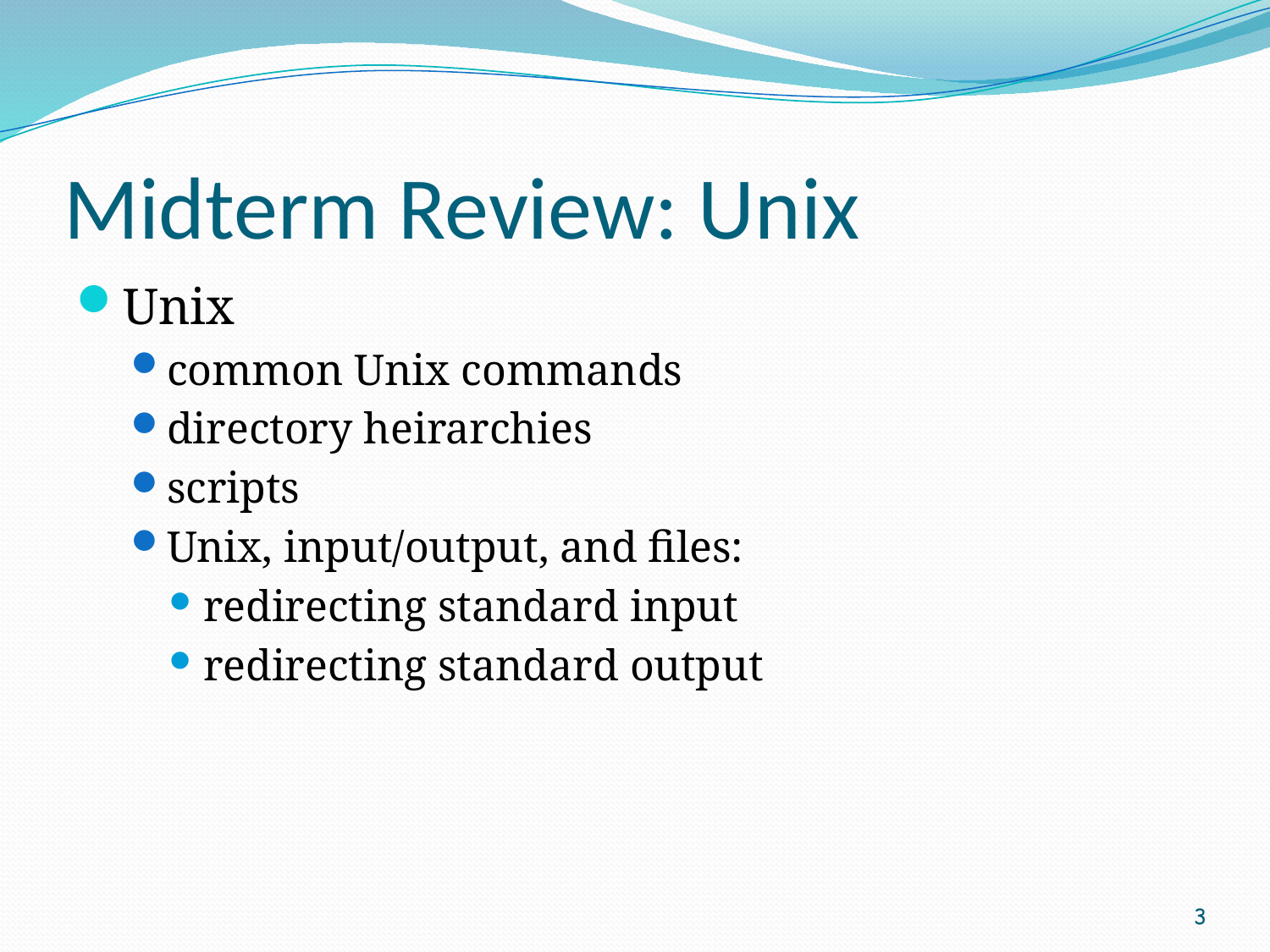

# Midterm Review: Unix
Unix
common Unix commands
directory heirarchies
scripts
Unix, input/output, and files:
redirecting standard input
redirecting standard output
3